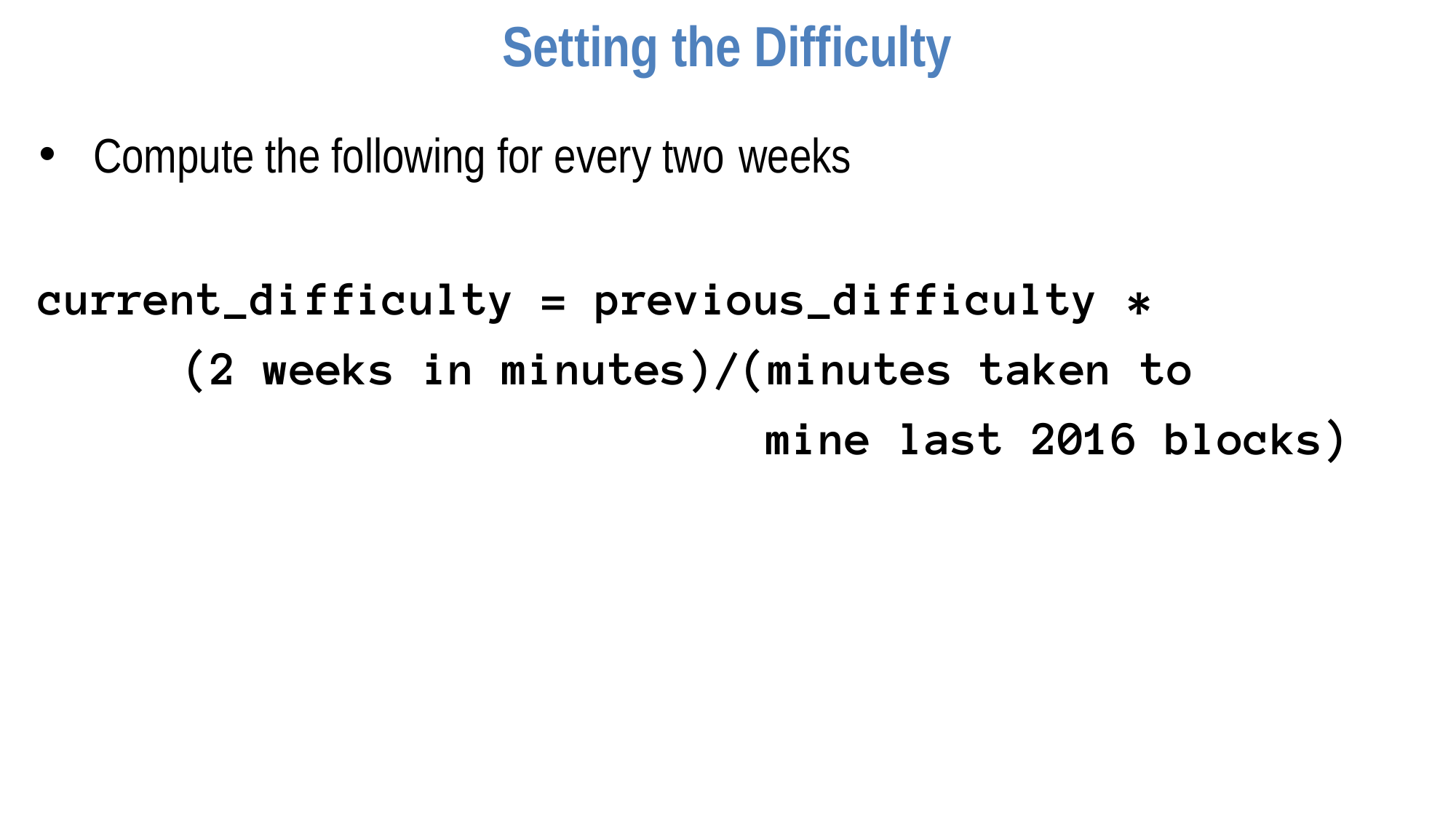

# Setting the Difficulty
Compute the following for every two weeks

current_difficulty = previous_difficulty *
(2 weeks in minutes)/(minutes taken to
mine last 2016 blocks)